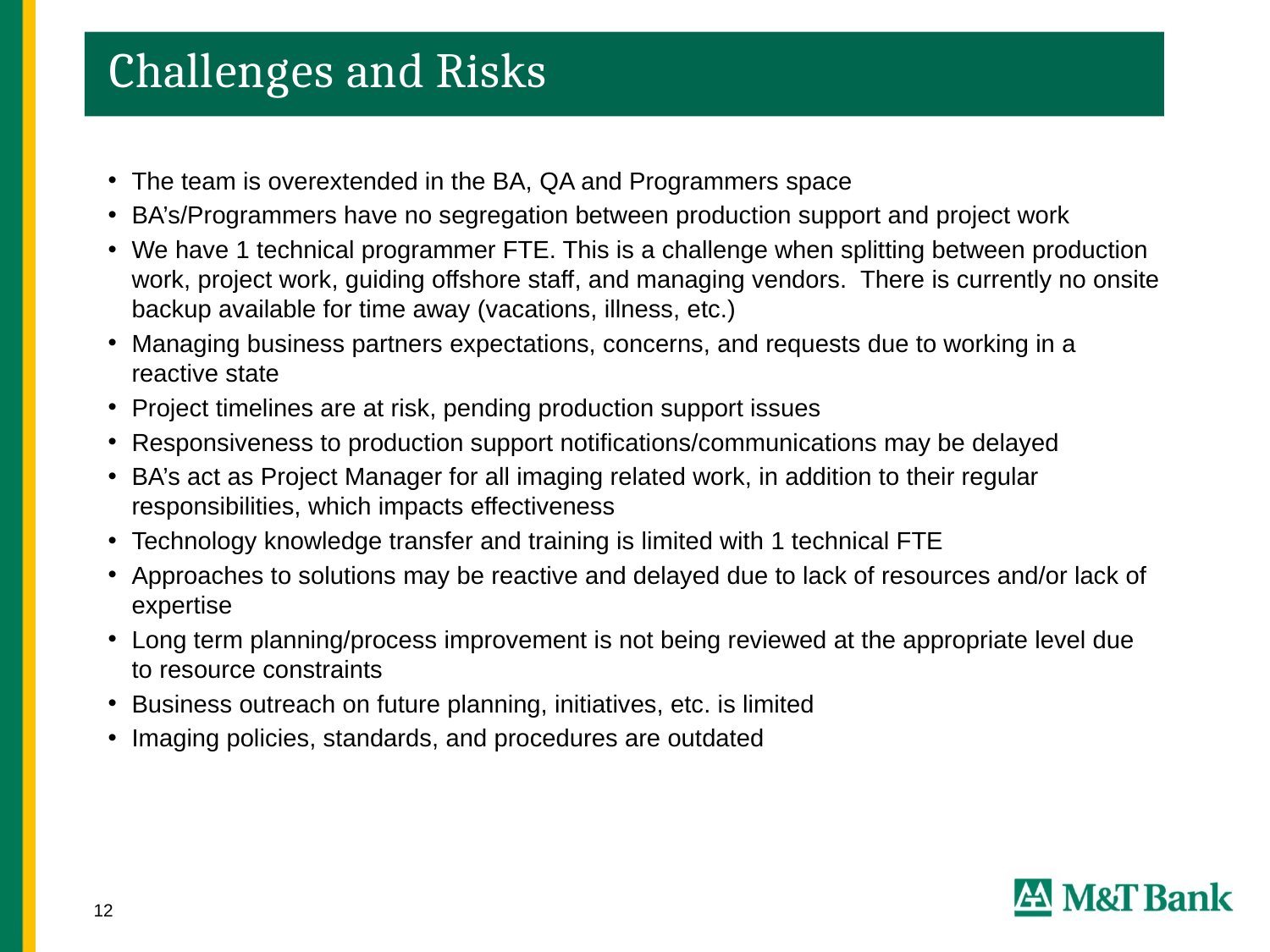

Challenges and Risks

The team is overextended in the BA, QA and Programmers space
BA’s/Programmers have no segregation between production support and project work
We have 1 technical programmer FTE. This is a challenge when splitting between production work, project work, guiding offshore staff, and managing vendors.  There is currently no onsite backup available for time away (vacations, illness, etc.)
Managing business partners expectations, concerns, and requests due to working in a reactive state
Project timelines are at risk, pending production support issues
Responsiveness to production support notifications/communications may be delayed
BA’s act as Project Manager for all imaging related work, in addition to their regular responsibilities, which impacts effectiveness
Technology knowledge transfer and training is limited with 1 technical FTE
Approaches to solutions may be reactive and delayed due to lack of resources and/or lack of expertise
Long term planning/process improvement is not being reviewed at the appropriate level due to resource constraints
Business outreach on future planning, initiatives, etc. is limited
Imaging policies, standards, and procedures are outdated